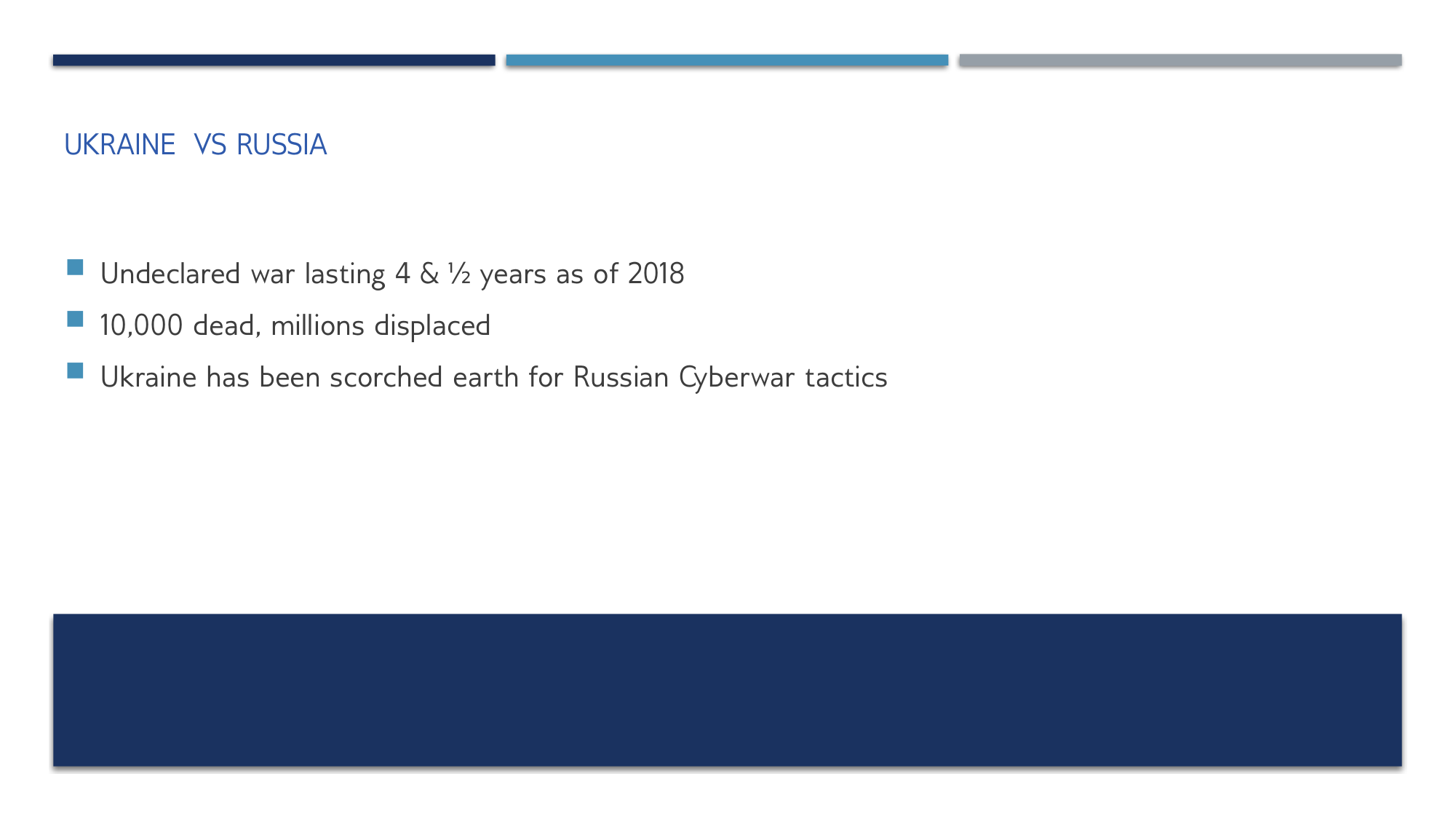

Undeclared war lasting 4 & ½ years as of 2018
10,000 dead, millions displaced
Ukraine has been scorched earth for Russian Cyberwar tactics
# Ukraine  VS Russia